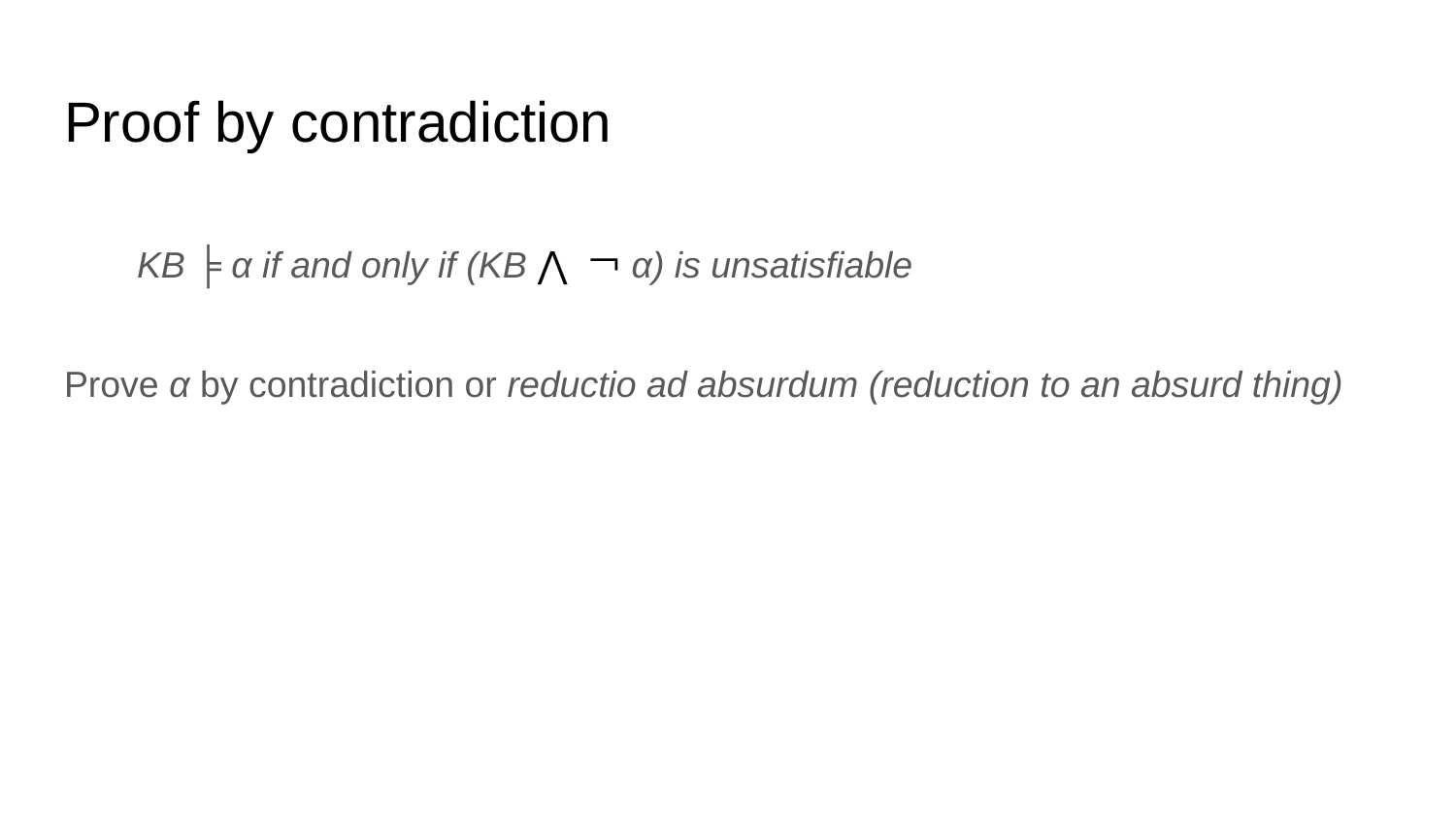

# Proof by contradiction

KB ╞ α if and only if (KB ⋀ ￢α) is unsatisfiable

Prove α by contradiction or reductio ad absurdum (reduction to an absurd thing)